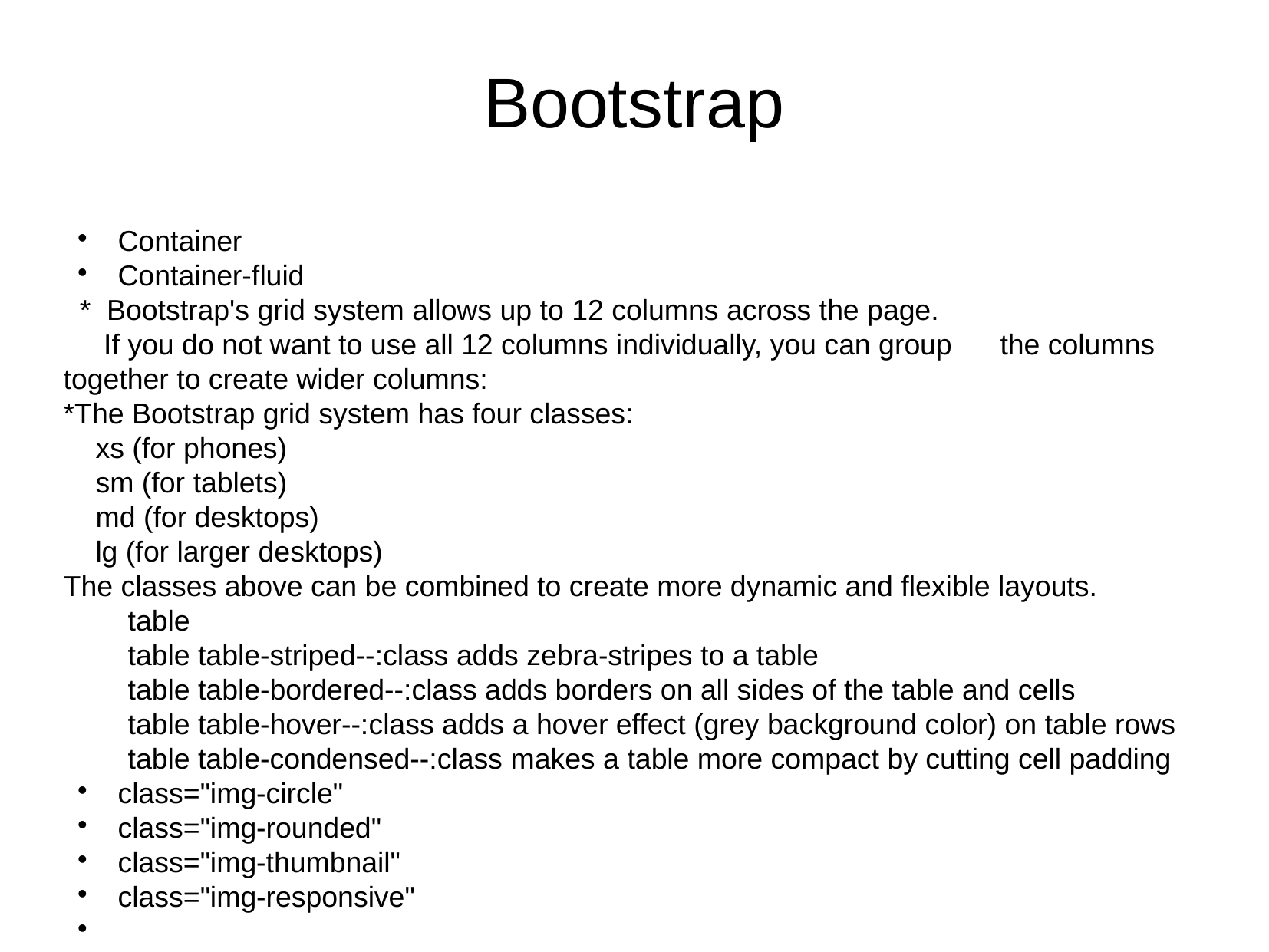

Bootstrap

Container
Container-fluid
  *  Bootstrap's grid system allows up to 12 columns across the page.
     If you do not want to use all 12 columns individually, you can group      the columns together to create wider columns:
*The Bootstrap grid system has four classes:
    xs (for phones)
    sm (for tablets)
    md (for desktops)
    lg (for larger desktops)
The classes above can be combined to create more dynamic and flexible layouts.
        table
        table table-striped--:class adds zebra-stripes to a table
        table table-bordered--:class adds borders on all sides of the table and cells
        table table-hover--:class adds a hover effect (grey background color) on table rows
        table table-condensed--:class makes a table more compact by cutting cell padding
class="img-circle"
class="img-rounded"
class="img-thumbnail"
class="img-responsive"